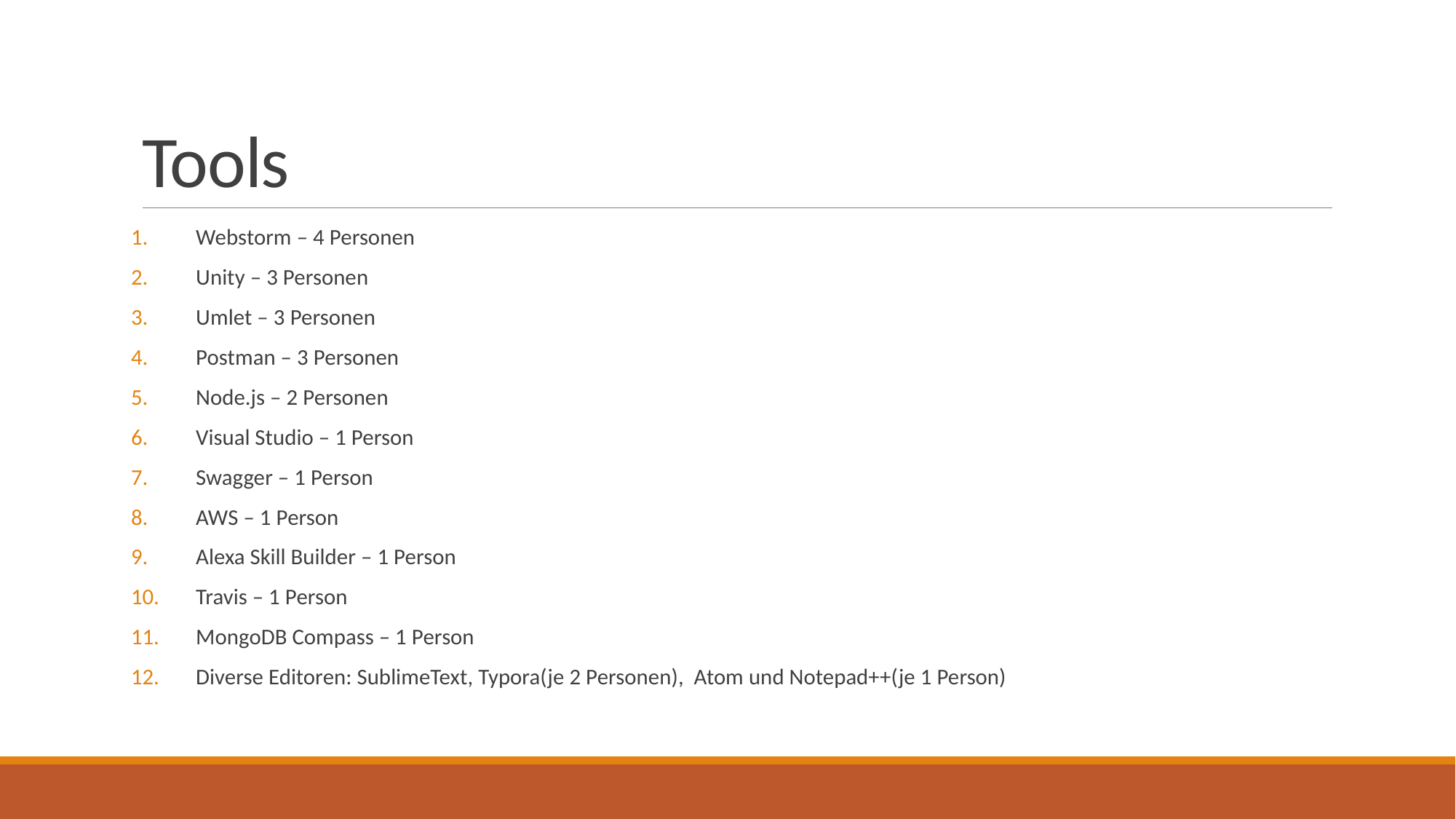

# Tools
Webstorm – 4 Personen
Unity – 3 Personen
Umlet – 3 Personen
Postman – 3 Personen
Node.js – 2 Personen
Visual Studio – 1 Person
Swagger – 1 Person
AWS – 1 Person
Alexa Skill Builder – 1 Person
Travis – 1 Person
MongoDB Compass – 1 Person
Diverse Editoren: SublimeText, Typora(je 2 Personen),  Atom und Notepad++(je 1 Person)